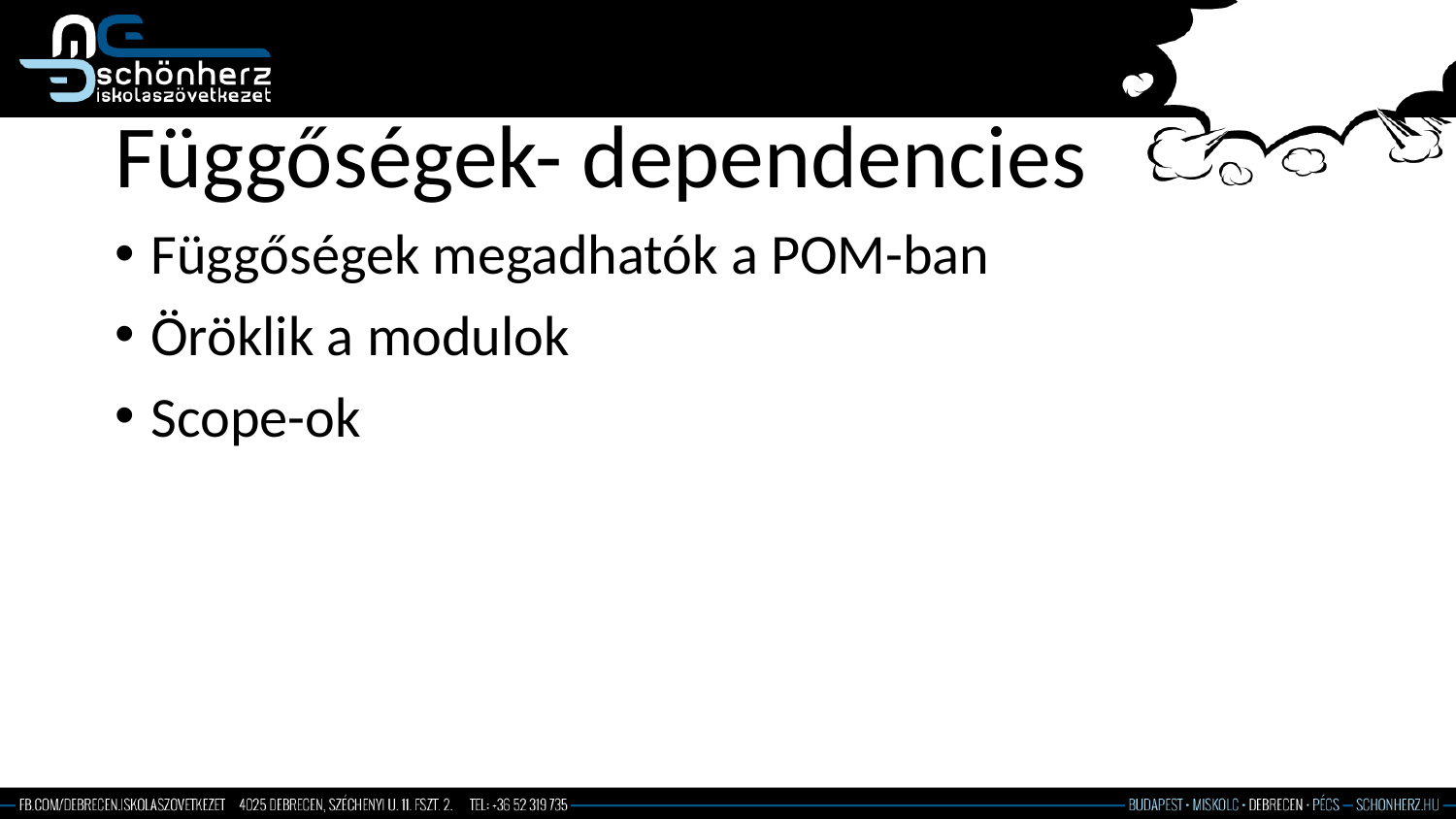

# Függőségek- dependencies
Függőségek megadhatók a POM-ban
Öröklik a modulok
Scope-ok